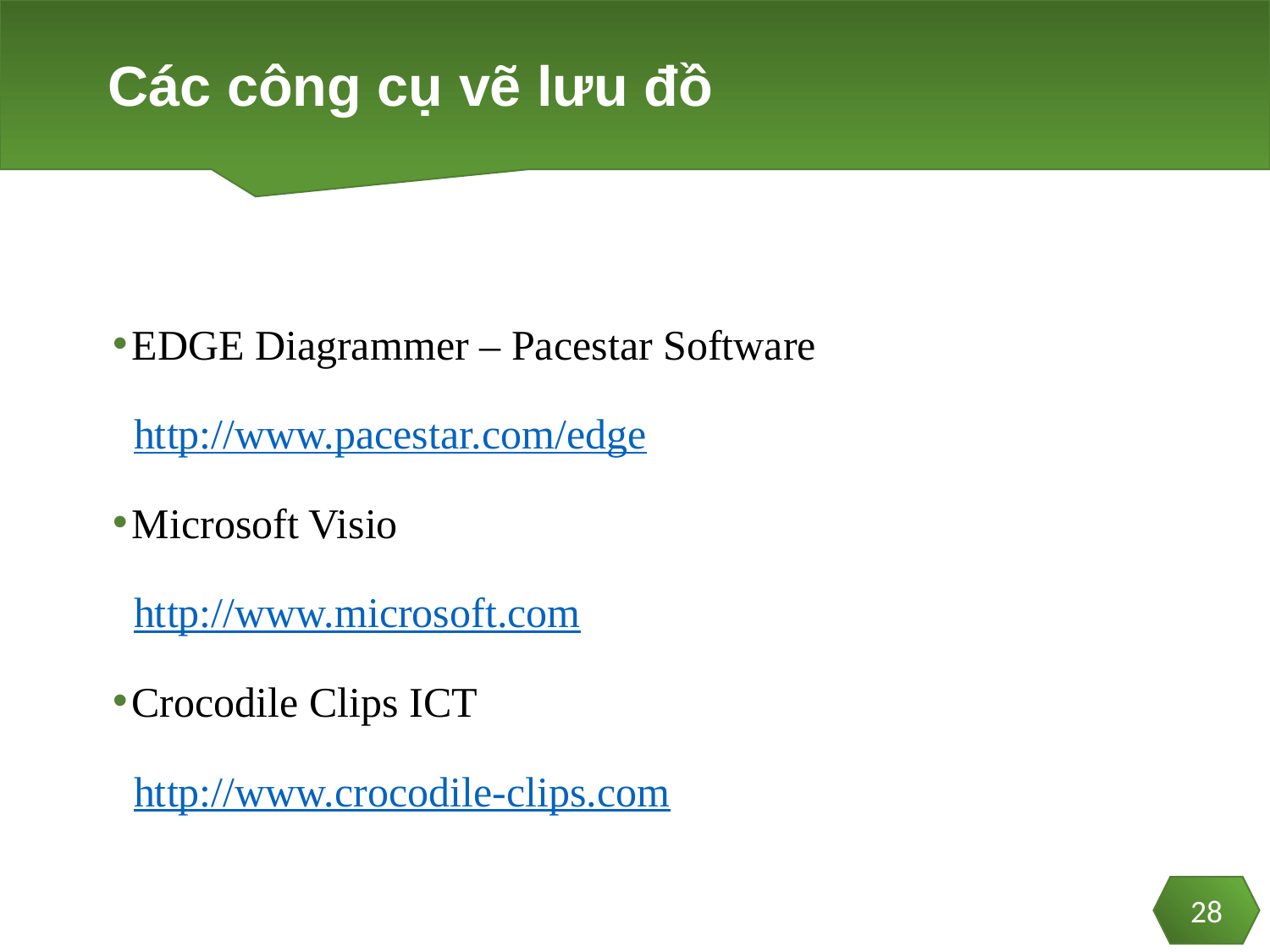

# Các công cụ vẽ lưu đồ
EDGE Diagrammer – Pacestar Software
  http://www.pacestar.com/edge
Microsoft Visio
  http://www.microsoft.com
Crocodile Clips ICT
  http://www.crocodile-clips.com